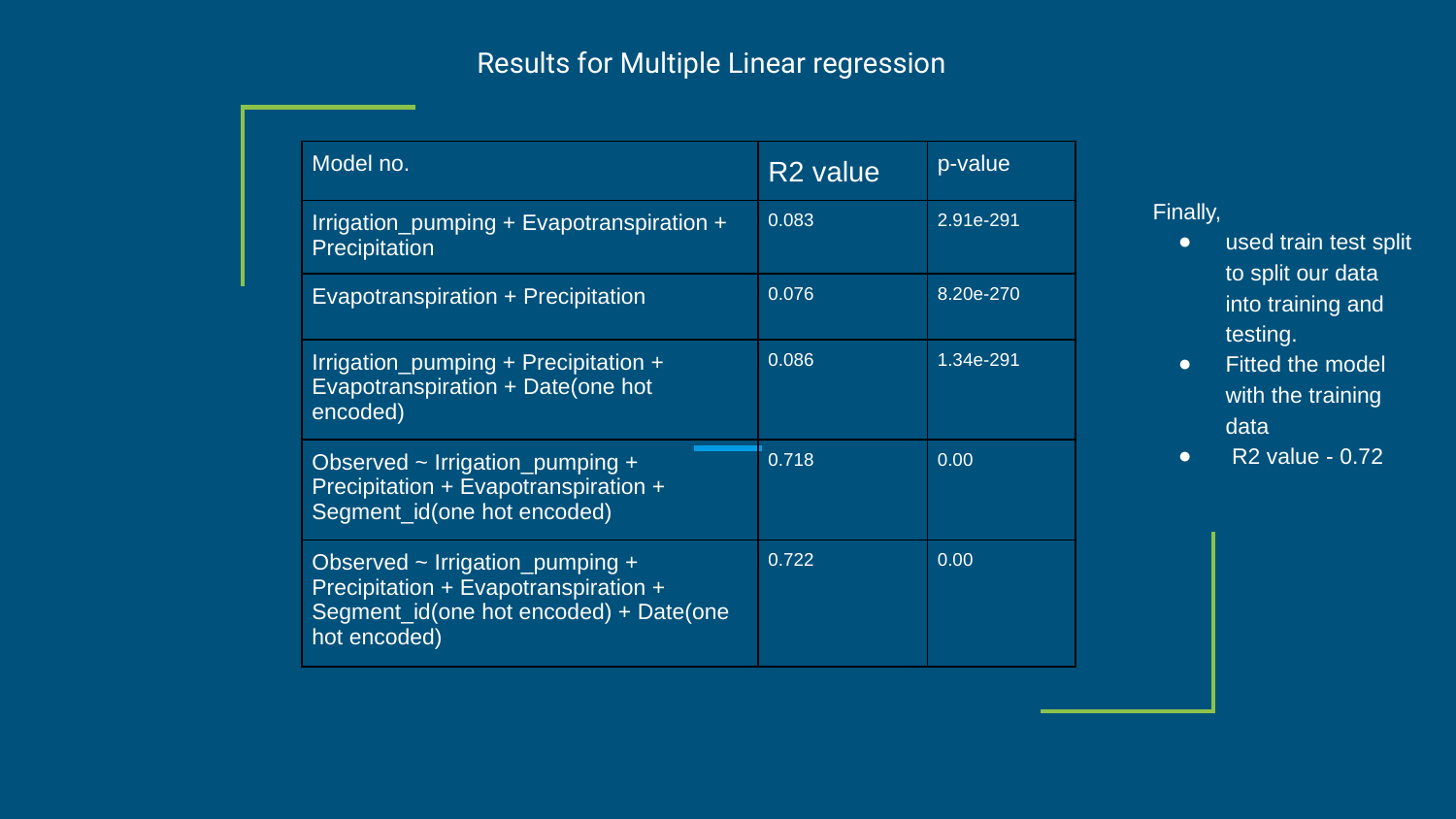

Results for Multiple Linear regression
| Model no. | R2 value | p-value |
| --- | --- | --- |
| Irrigation\_pumping + Evapotranspiration + Precipitation | 0.083 | 2.91e-291 |
| Evapotranspiration + Precipitation | 0.076 | 8.20e-270 |
| Irrigation\_pumping + Precipitation + Evapotranspiration + Date(one hot encoded) | 0.086 | 1.34e-291 |
| Observed ~ Irrigation\_pumping + Precipitation + Evapotranspiration + Segment\_id(one hot encoded) | 0.718 | 0.00 |
| Observed ~ Irrigation\_pumping + Precipitation + Evapotranspiration + Segment\_id(one hot encoded) + Date(one hot encoded) | 0.722 | 0.00 |
Finally,
used train test split to split our data into training and testing.
Fitted the model with the training data
 R2 value - 0.72